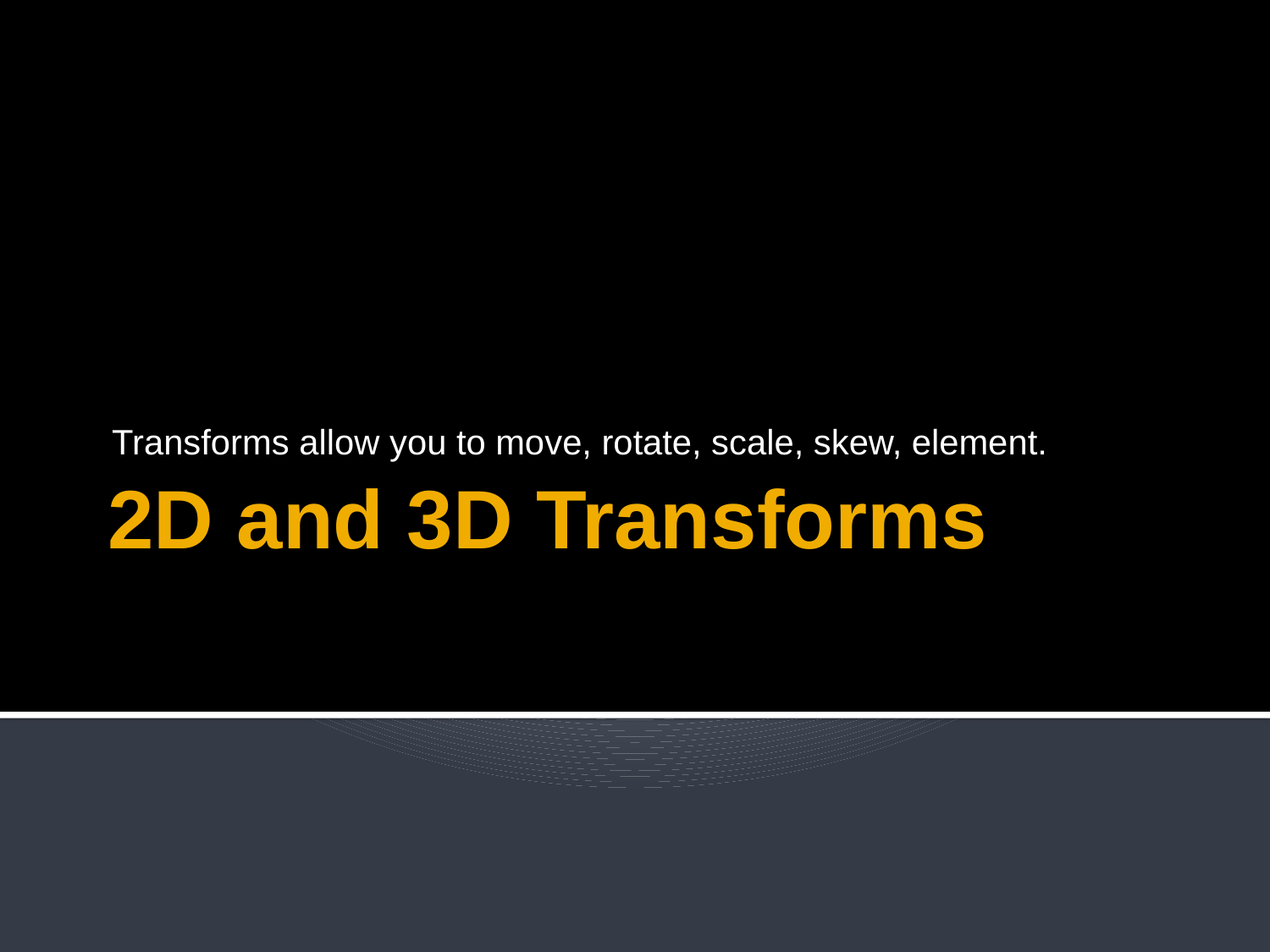

Transforms allow you to move, rotate, scale, skew, element.
# 2D and 3D Transforms